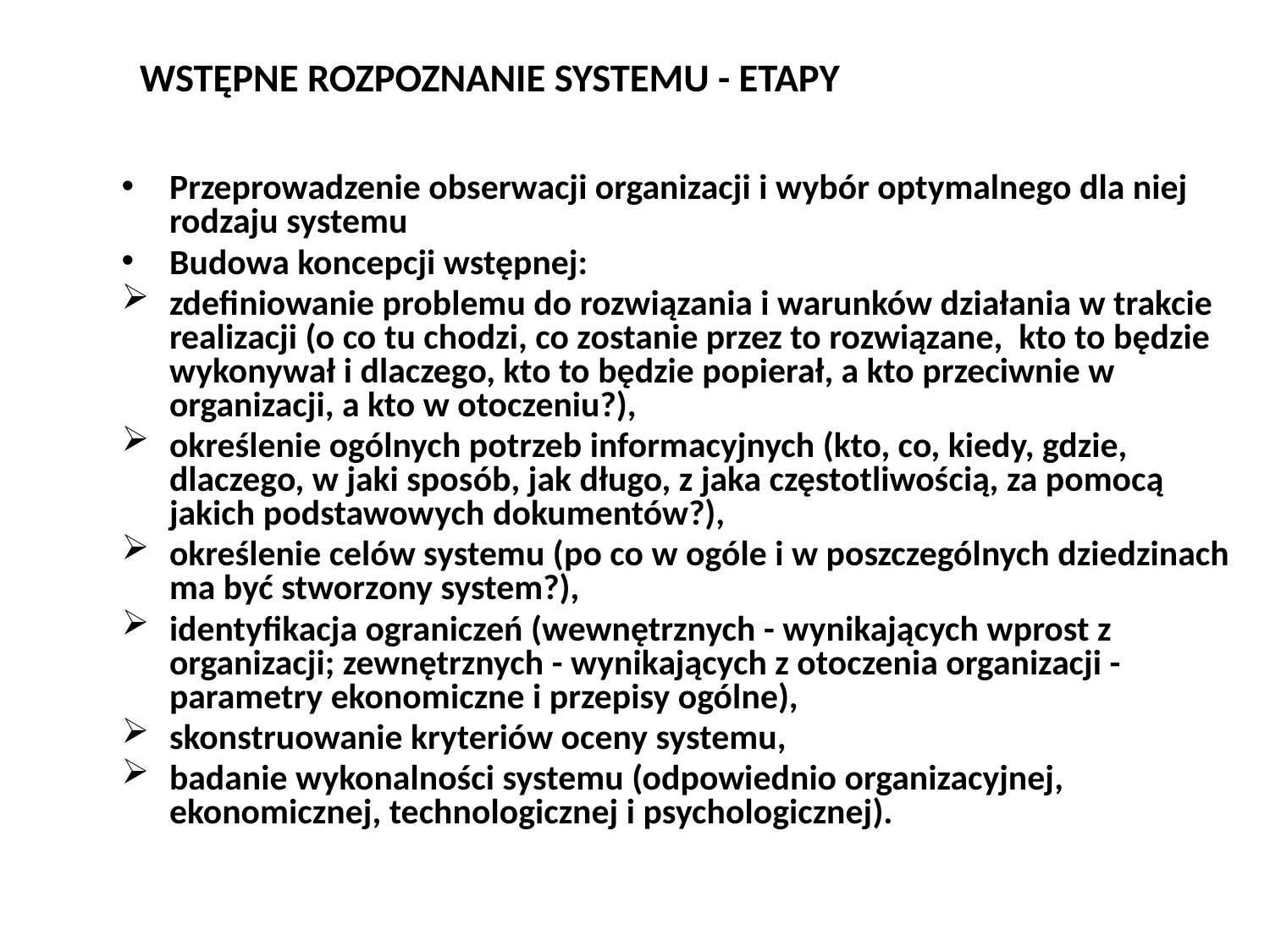

# WSTĘPNE ROZPOZNANIE SYSTEMU - ETAPY
Przeprowadzenie obserwacji organizacji i wybór optymalnego dla niej rodzaju systemu
Budowa koncepcji wstępnej:
zdefiniowanie problemu do rozwiązania i warunków działania w trakcie realizacji (o co tu chodzi, co zostanie przez to rozwiązane,  kto to będzie wykonywał i dlaczego, kto to będzie popierał, a kto przeciwnie w organizacji, a kto w otoczeniu?),
określenie ogólnych potrzeb informacyjnych (kto, co, kiedy, gdzie, dlaczego, w jaki sposób, jak długo, z jaka częstotliwością, za pomocą jakich podstawowych dokumentów?),
określenie celów systemu (po co w ogóle i w poszczególnych dziedzinach ma być stworzony system?),
identyfikacja ograniczeń (wewnętrznych - wynikających wprost z organizacji; zewnętrznych - wynikających z otoczenia organizacji - parametry ekonomiczne i przepisy ogólne),
skonstruowanie kryteriów oceny systemu,
badanie wykonalności systemu (odpowiednio organizacyjnej, ekonomicznej, technologicznej i psychologicznej).